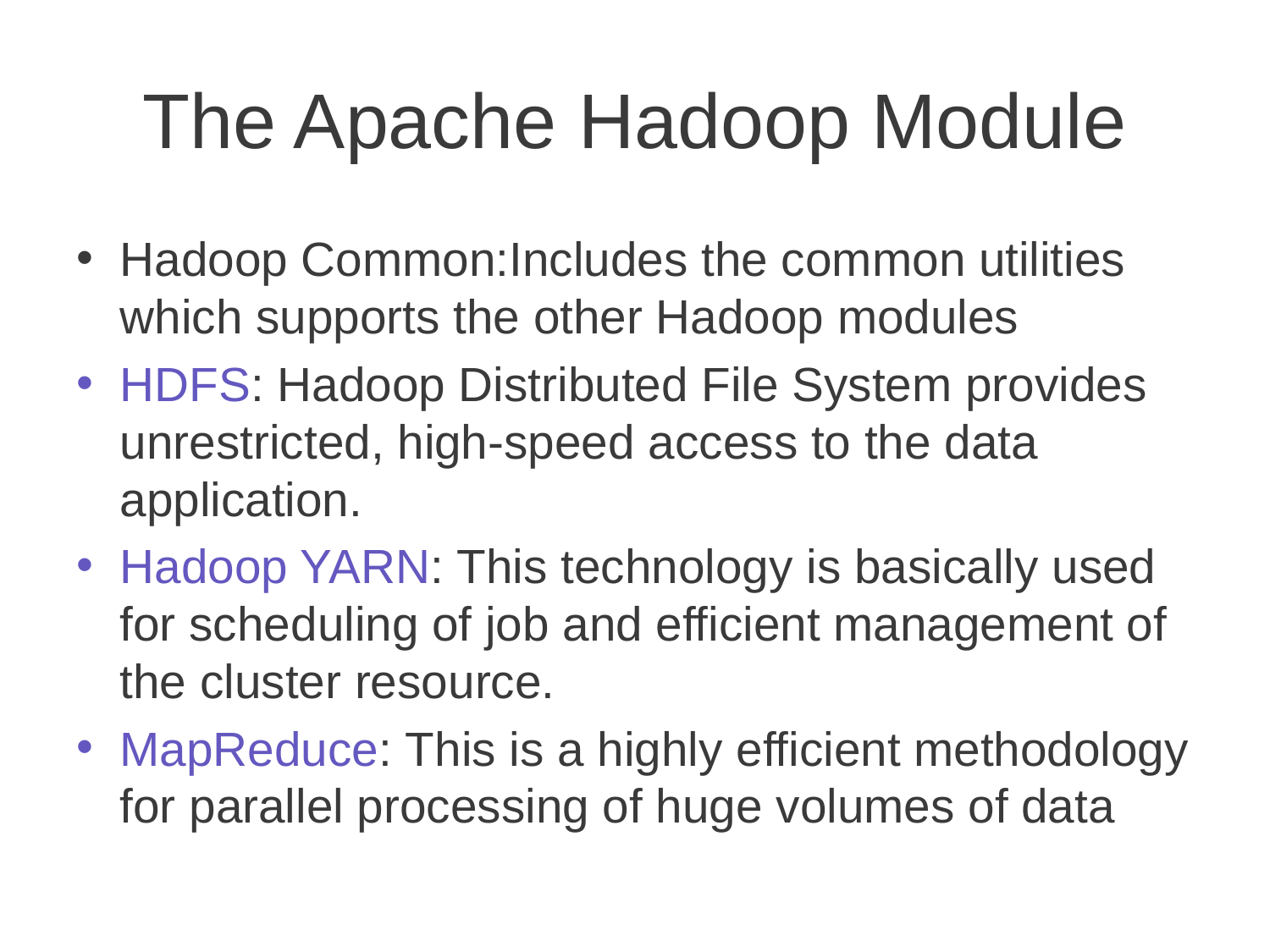

# The Apache Hadoop Module
Hadoop Common:Includes the common utilities which supports the other Hadoop modules
HDFS: Hadoop Distributed File System provides unrestricted, high-speed access to the data application.
Hadoop YARN: This technology is basically used for scheduling of job and efficient management of the cluster resource.
MapReduce: This is a highly efficient methodology for parallel processing of huge volumes of data